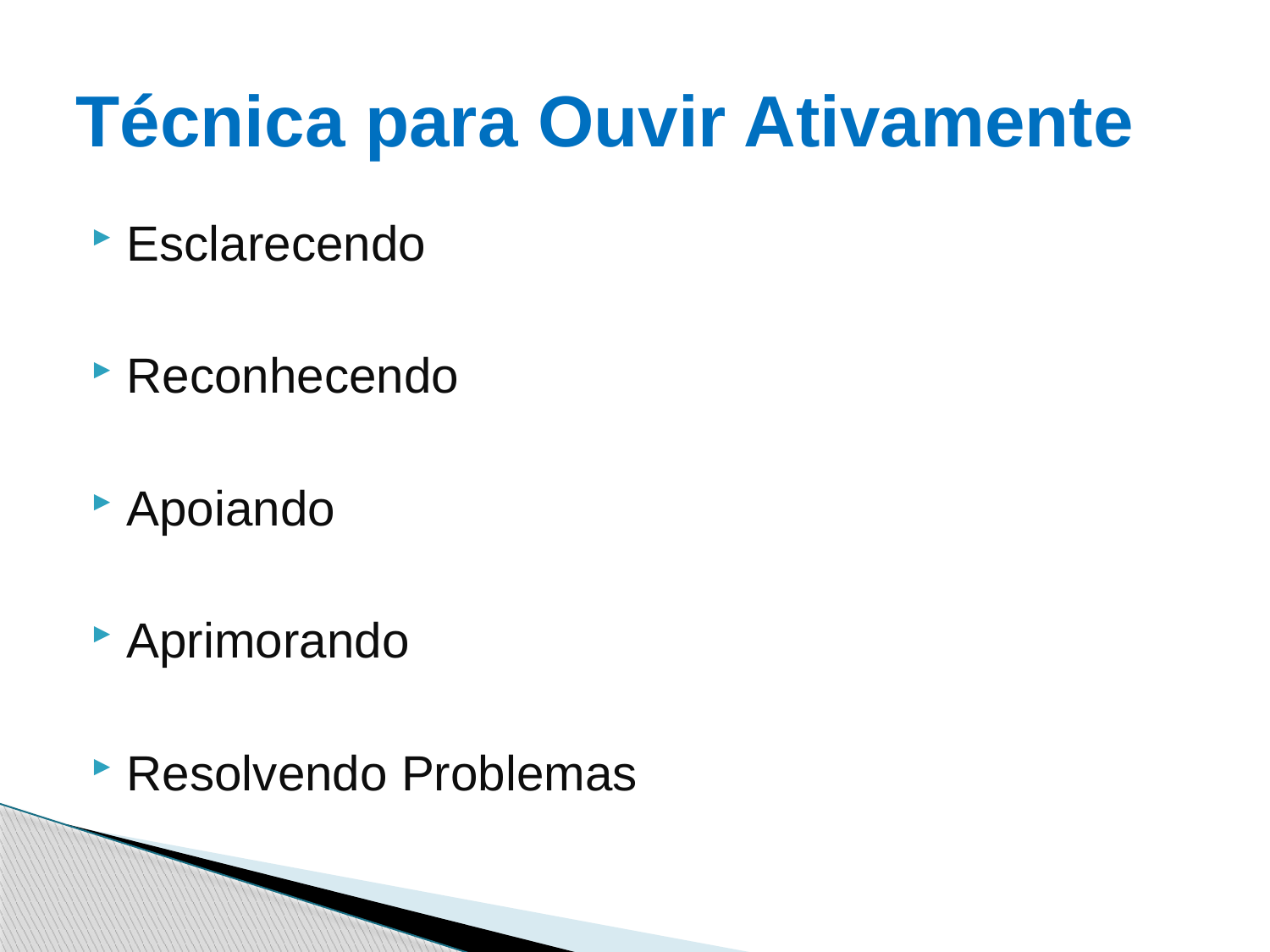

# Técnica para Ouvir Ativamente
Esclarecendo

Reconhecendo

Apoiando

Aprimorando

Resolvendo Problemas